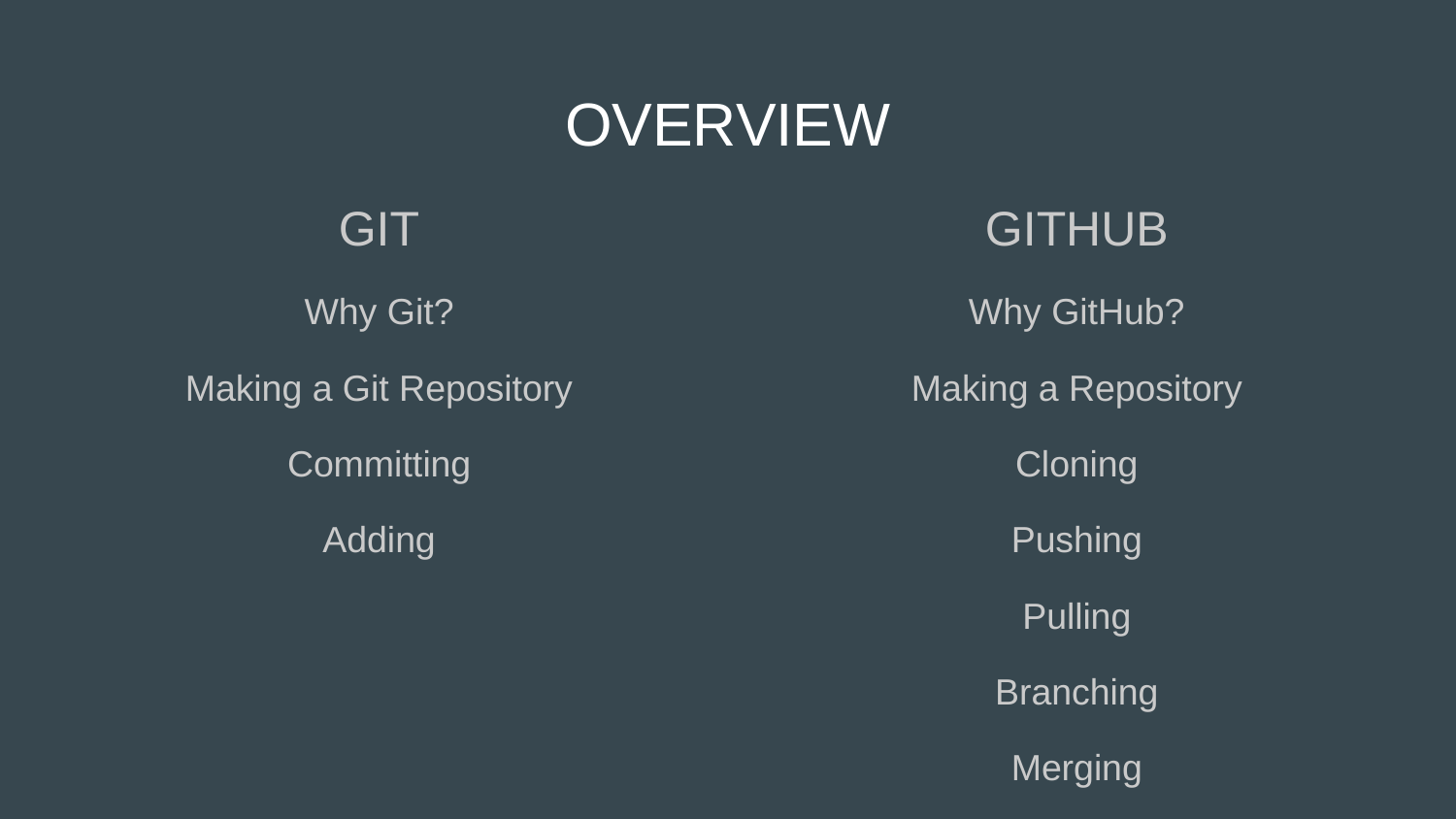

# OVERVIEW
GIT
Why Git?
Making a Git Repository
Committing
Adding

GITHUB
Why GitHub?
Making a Repository
Cloning
Pushing
Pulling
Branching
Merging